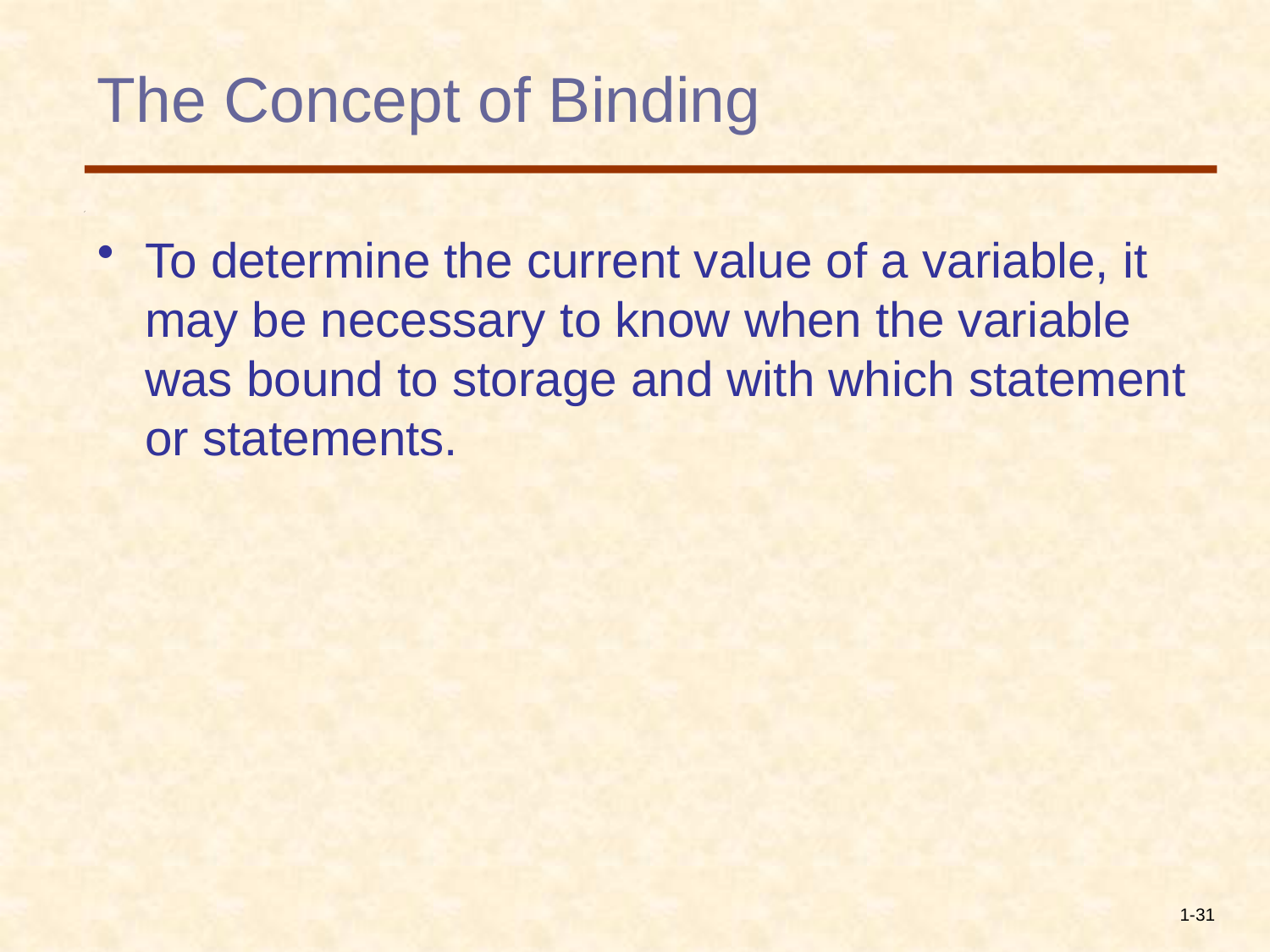

# The Concept of Binding
To determine the current value of a variable, it may be necessary to know when the variable was bound to storage and with which statement or statements.
1-31